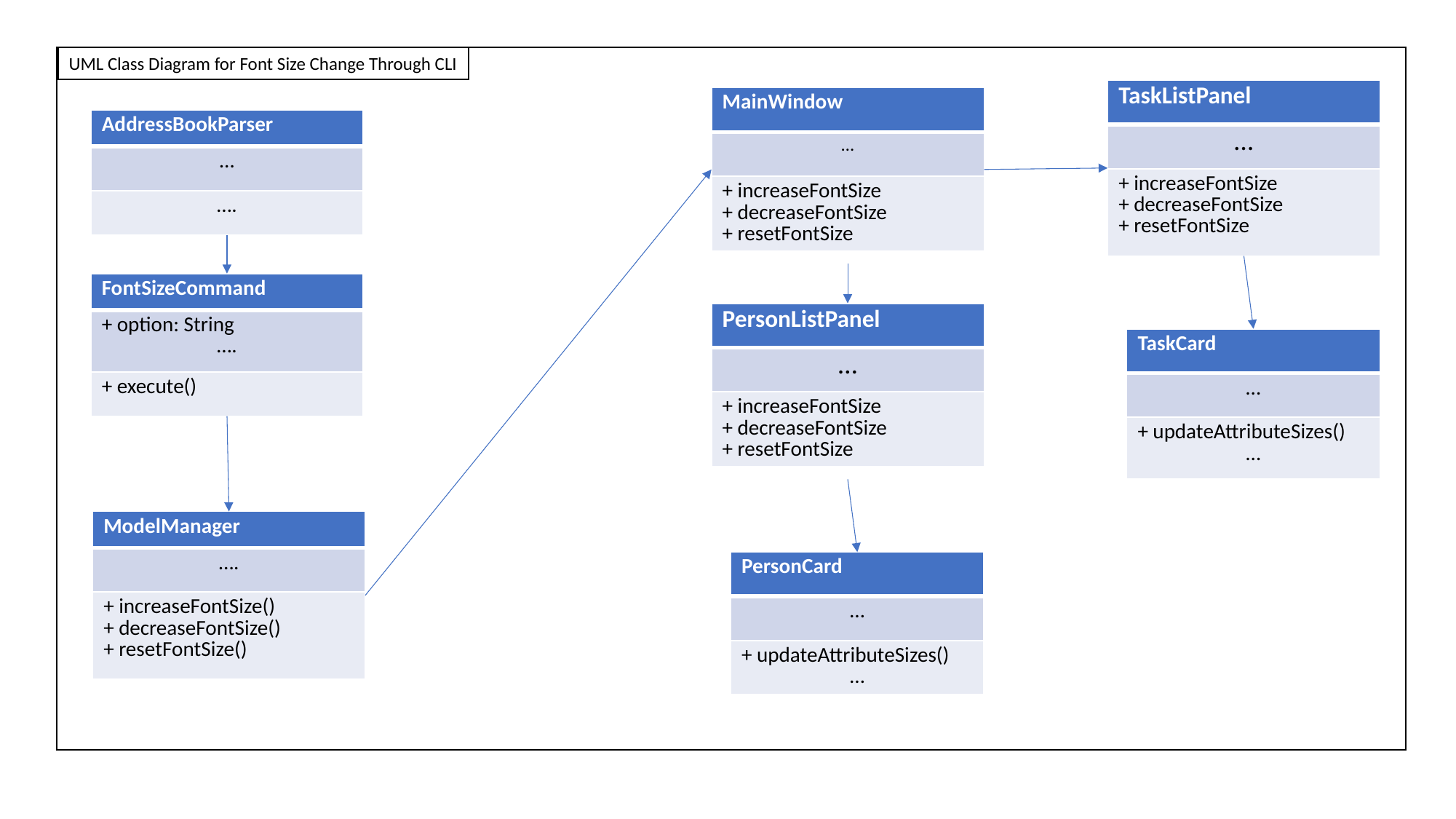

UML Class Diagram for Font Size Change Through CLI

| TaskListPanel |
| --- |
| … |
| + increaseFontSize + decreaseFontSize + resetFontSize |
| MainWindow |
| --- |
| … |
| + increaseFontSize + decreaseFontSize + resetFontSize |
| AddressBookParser |
| --- |
| … |
| …. |
| FontSizeCommand |
| --- |
| + option: String …. |
| + execute() |
| PersonListPanel |
| --- |
| … |
| + increaseFontSize + decreaseFontSize + resetFontSize |
| TaskCard |
| --- |
| … |
| + updateAttributeSizes() … |
| ModelManager |
| --- |
| …. |
| + increaseFontSize() + decreaseFontSize() + resetFontSize() |
| PersonCard |
| --- |
| … |
| + updateAttributeSizes() … |